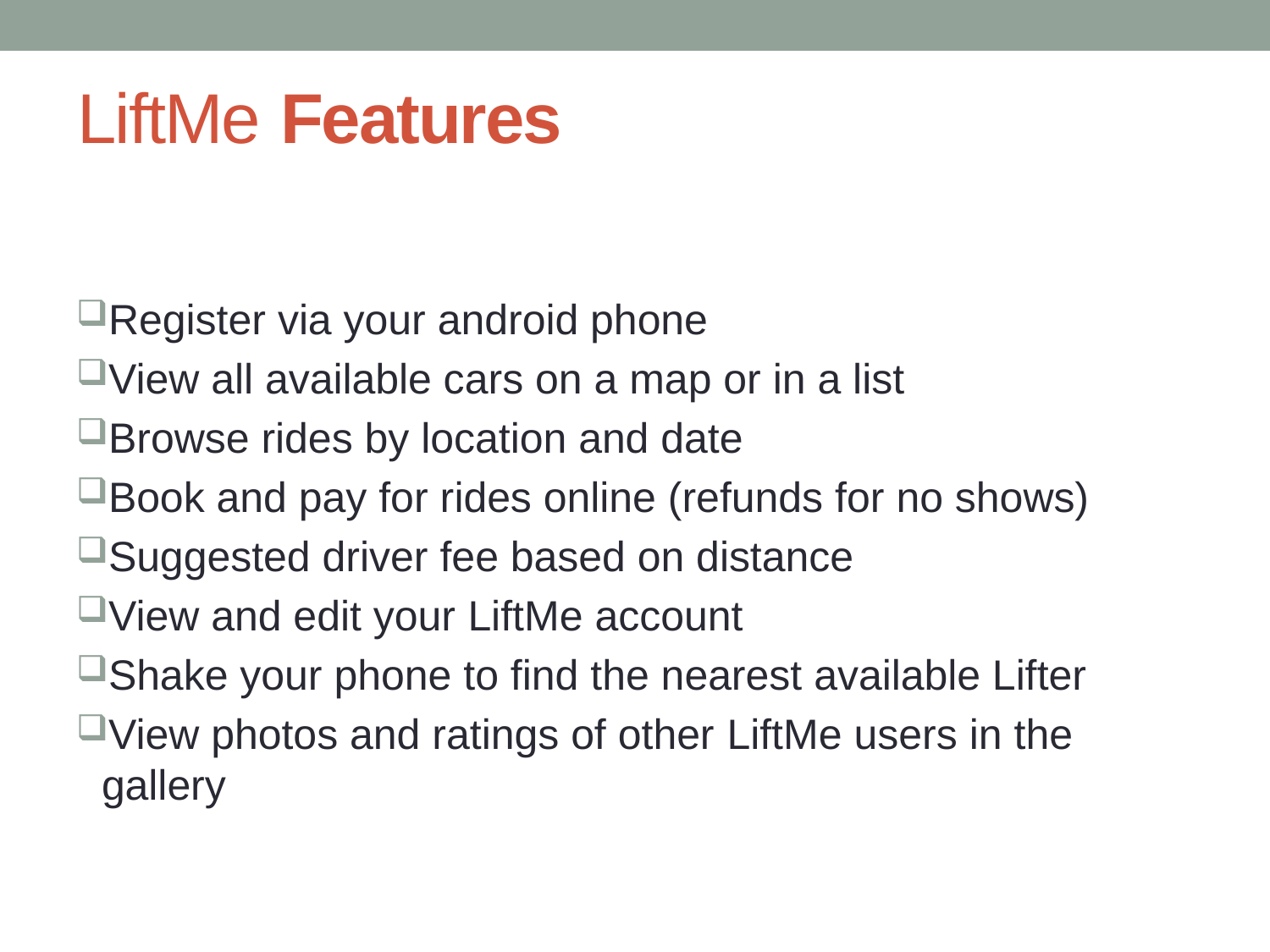

# LiftMe Features
Register via your android phone
View all available cars on a map or in a list
Browse rides by location and date
Book and pay for rides online (refunds for no shows)
Suggested driver fee based on distance
View and edit your LiftMe account
Shake your phone to find the nearest available Lifter
View photos and ratings of other LiftMe users in the gallery